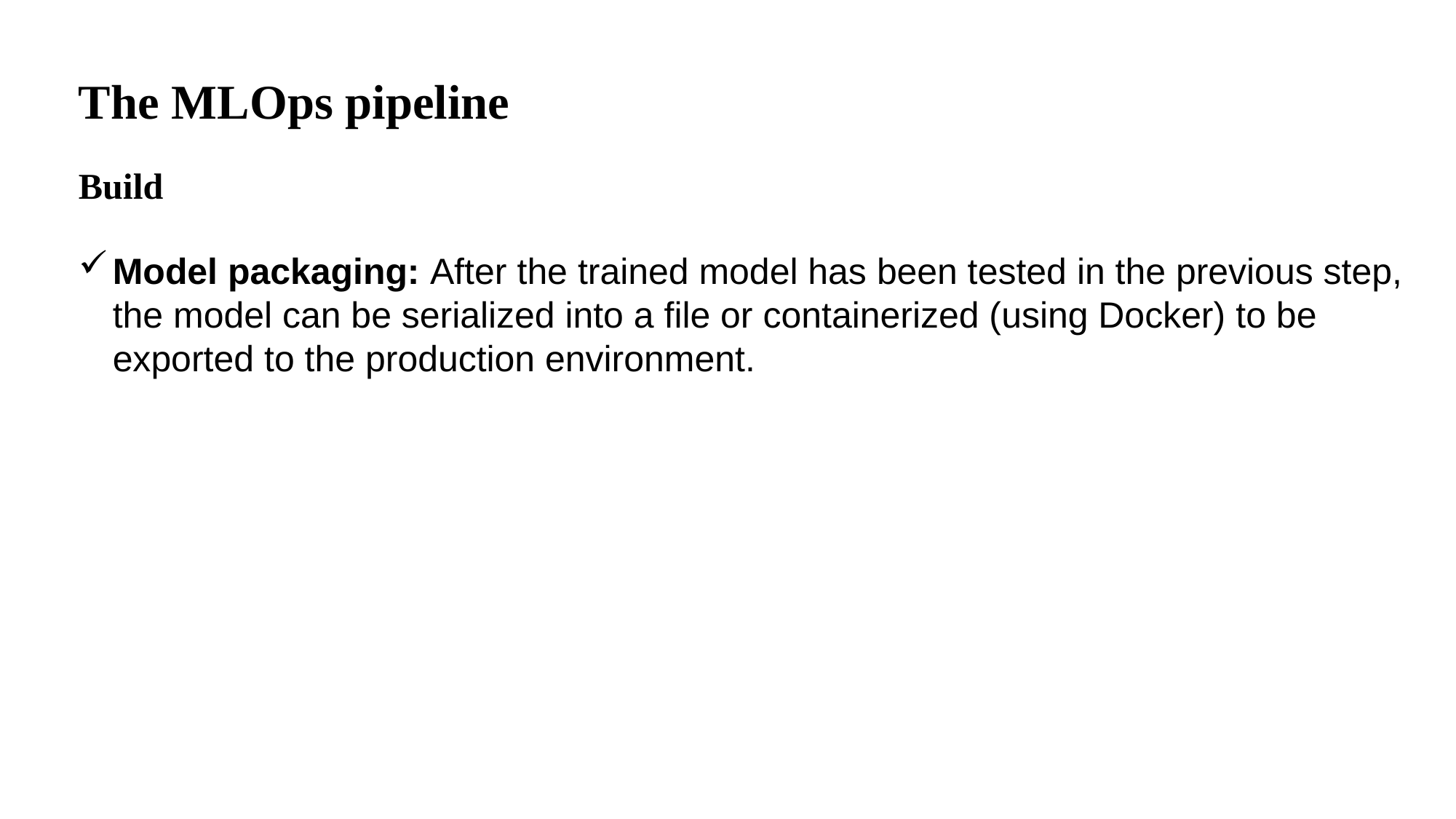

The MLOps pipeline
Build
Model packaging: After the trained model has been tested in the previous step, the model can be serialized into a file or containerized (using Docker) to be exported to the production environment.